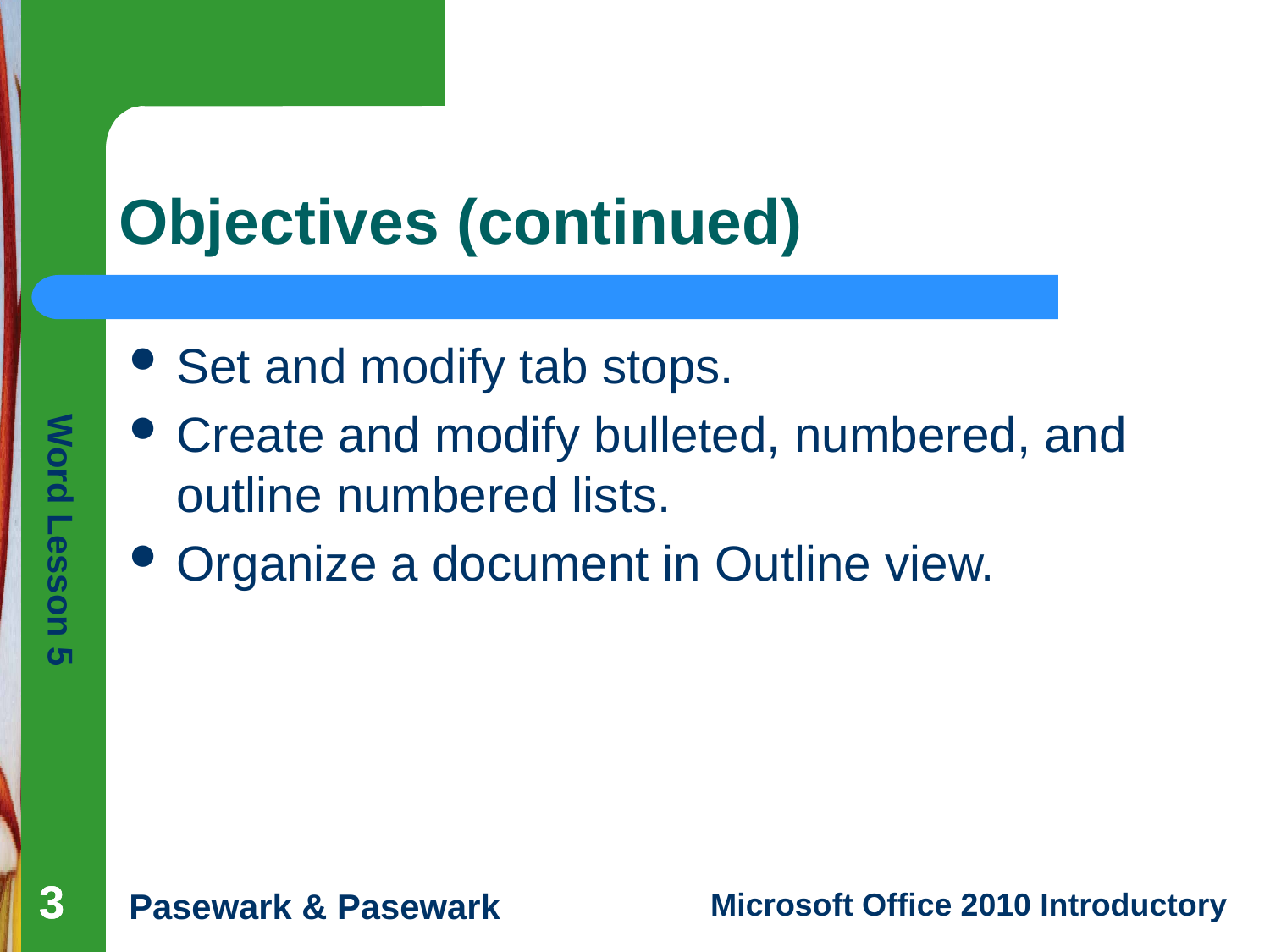

# Objectives (continued)
Set and modify tab stops.
Create and modify bulleted, numbered, and outline numbered lists.
Organize a document in Outline view.

3
3
3